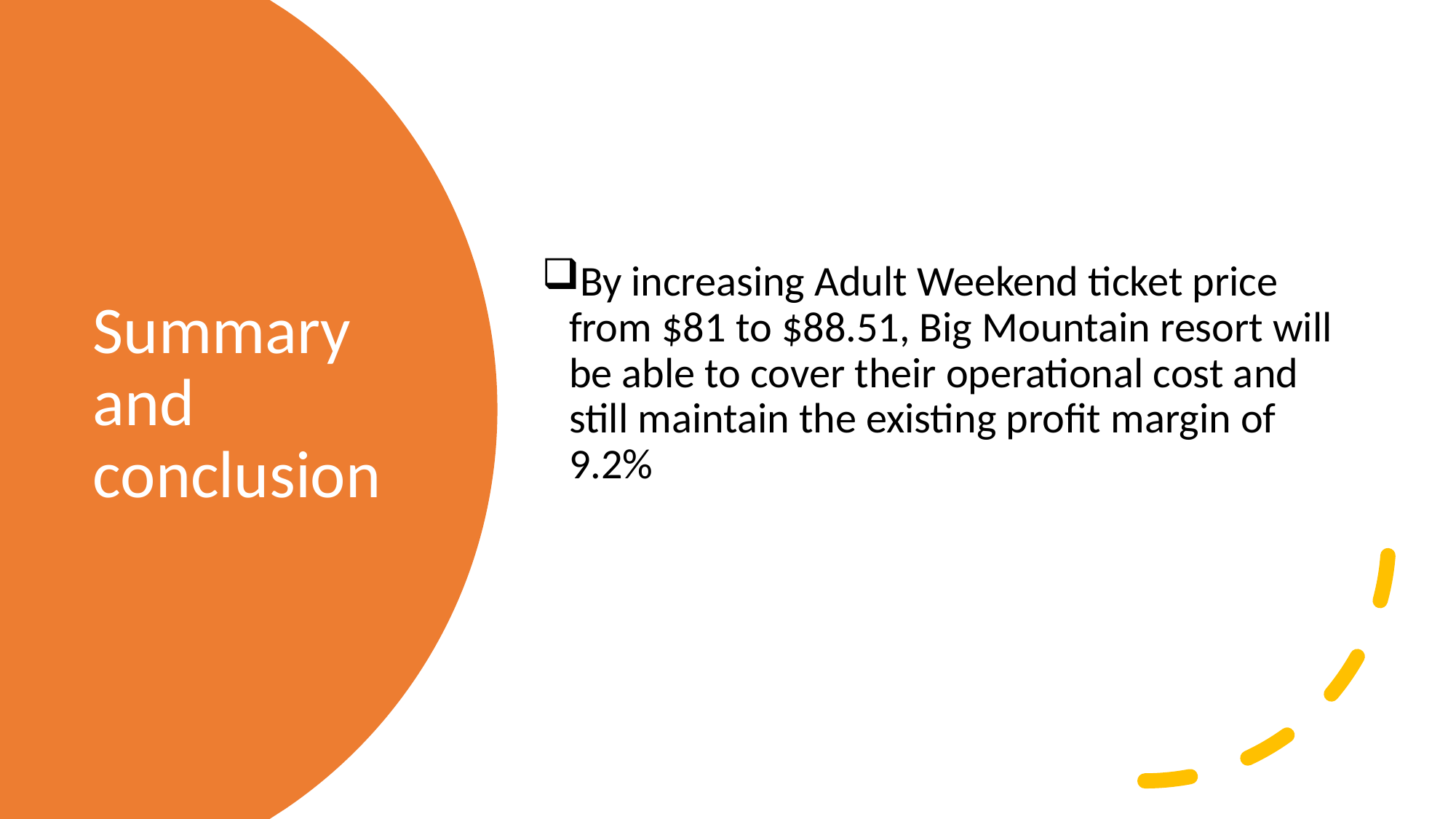

By increasing Adult Weekend ticket price from $81 to $88.51, Big Mountain resort will be able to cover their operational cost and still maintain the existing profit margin of 9.2%

# Summary and conclusion